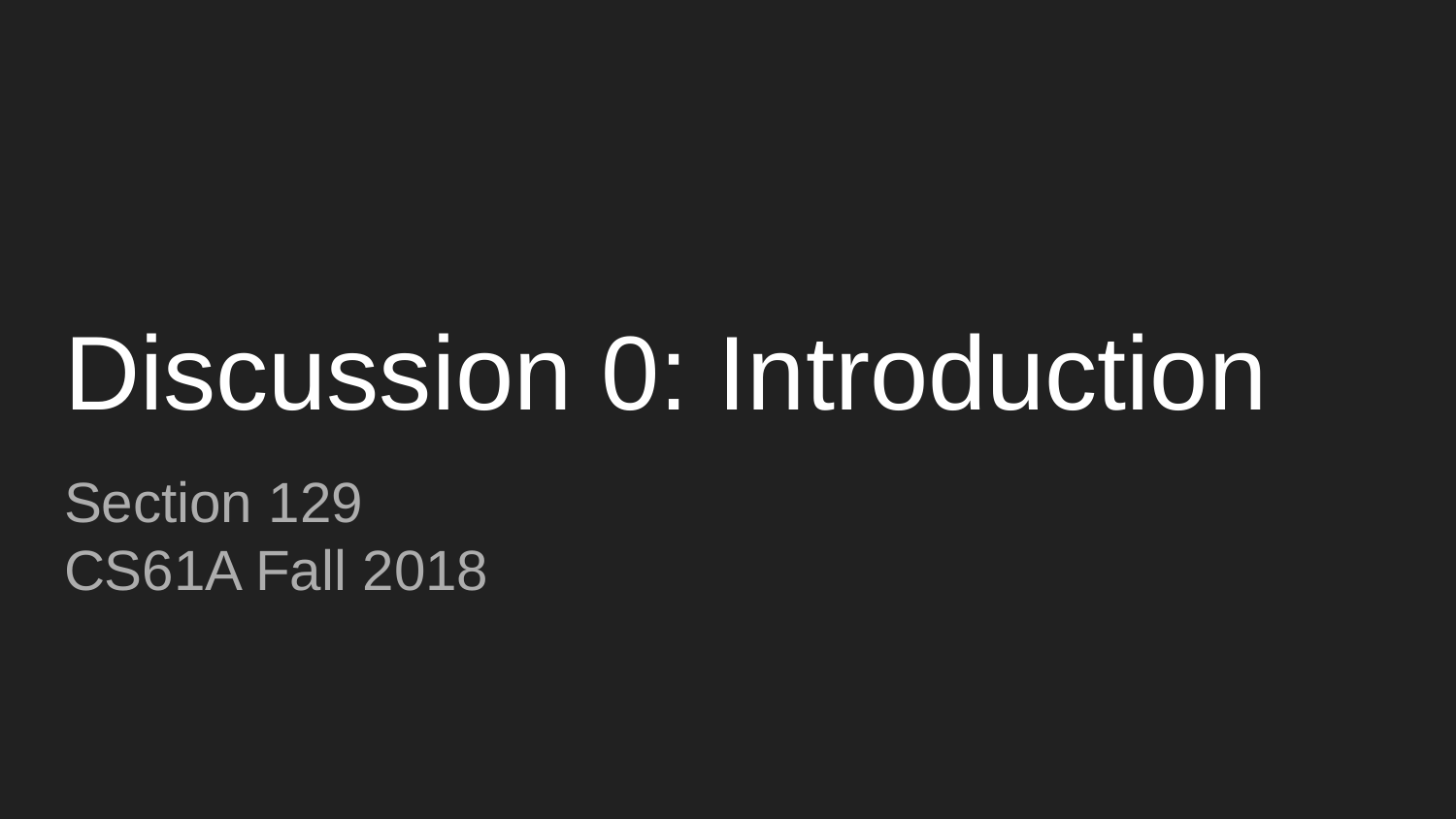

# Discussion 0: Introduction
Section 129
CS61A Fall 2018